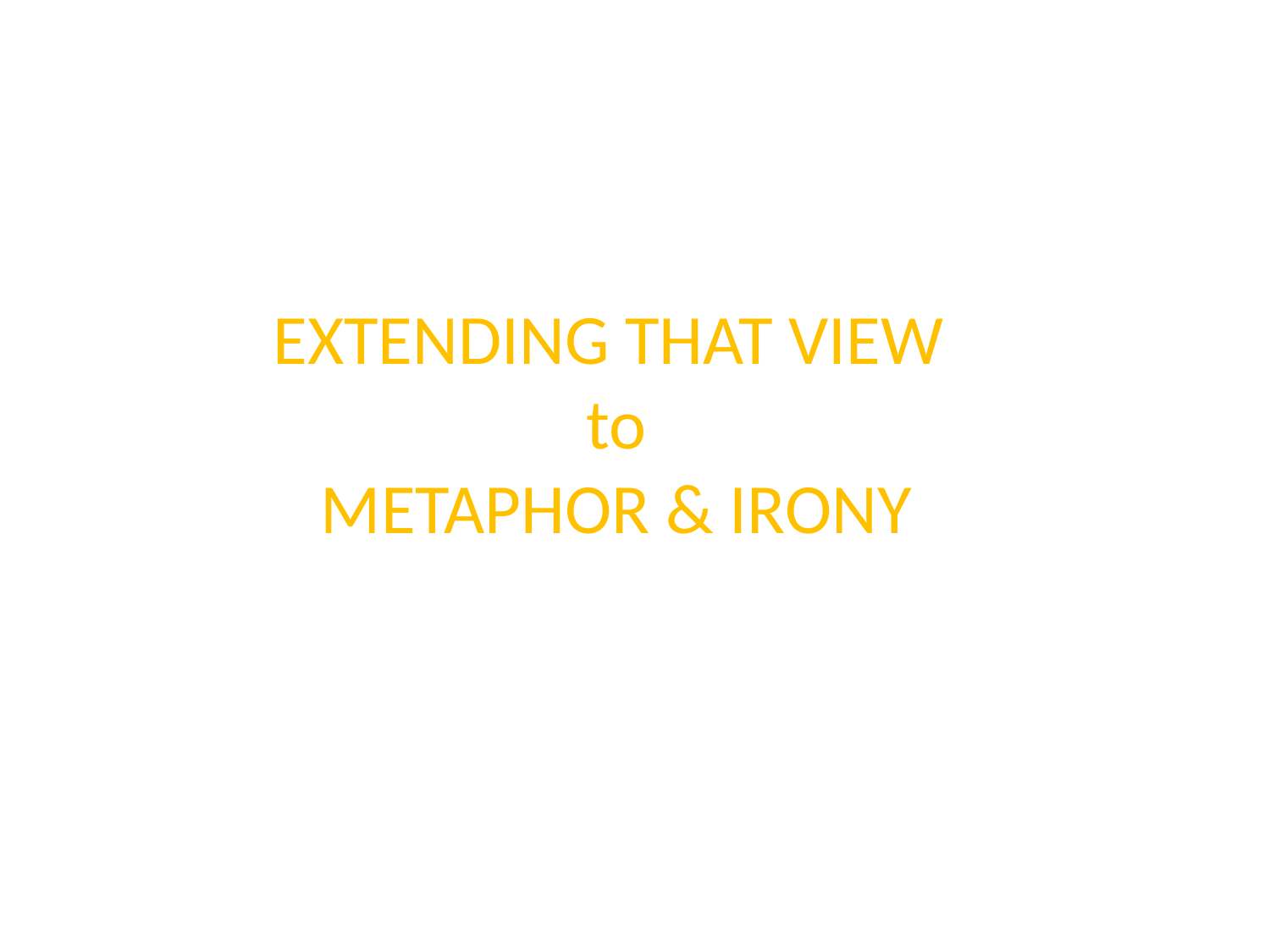

# EXTENDING THAT VIEW to METAPHOR & IRONY